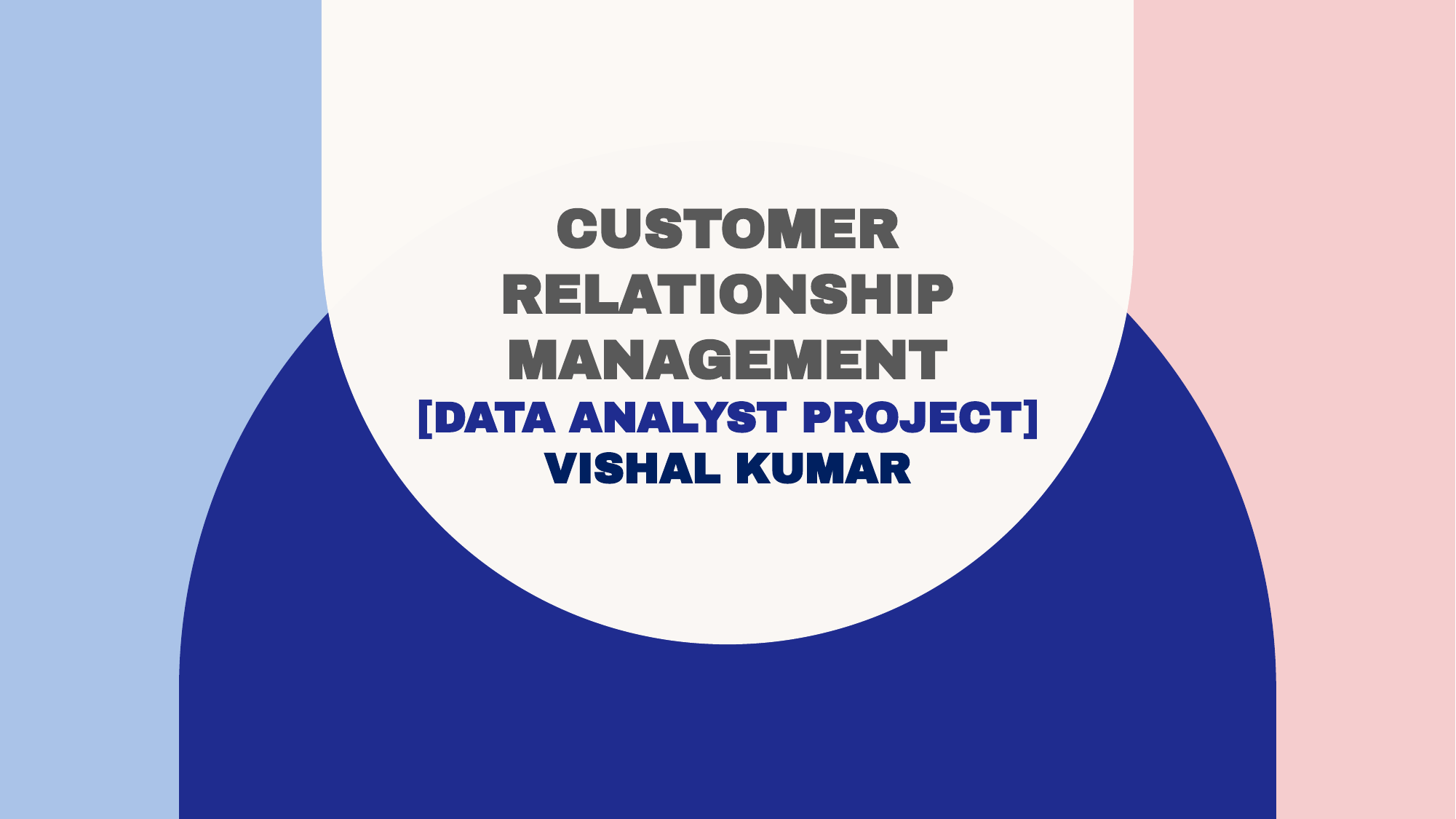

# Customer Relationship management [data analyst project] Vishal Kumar